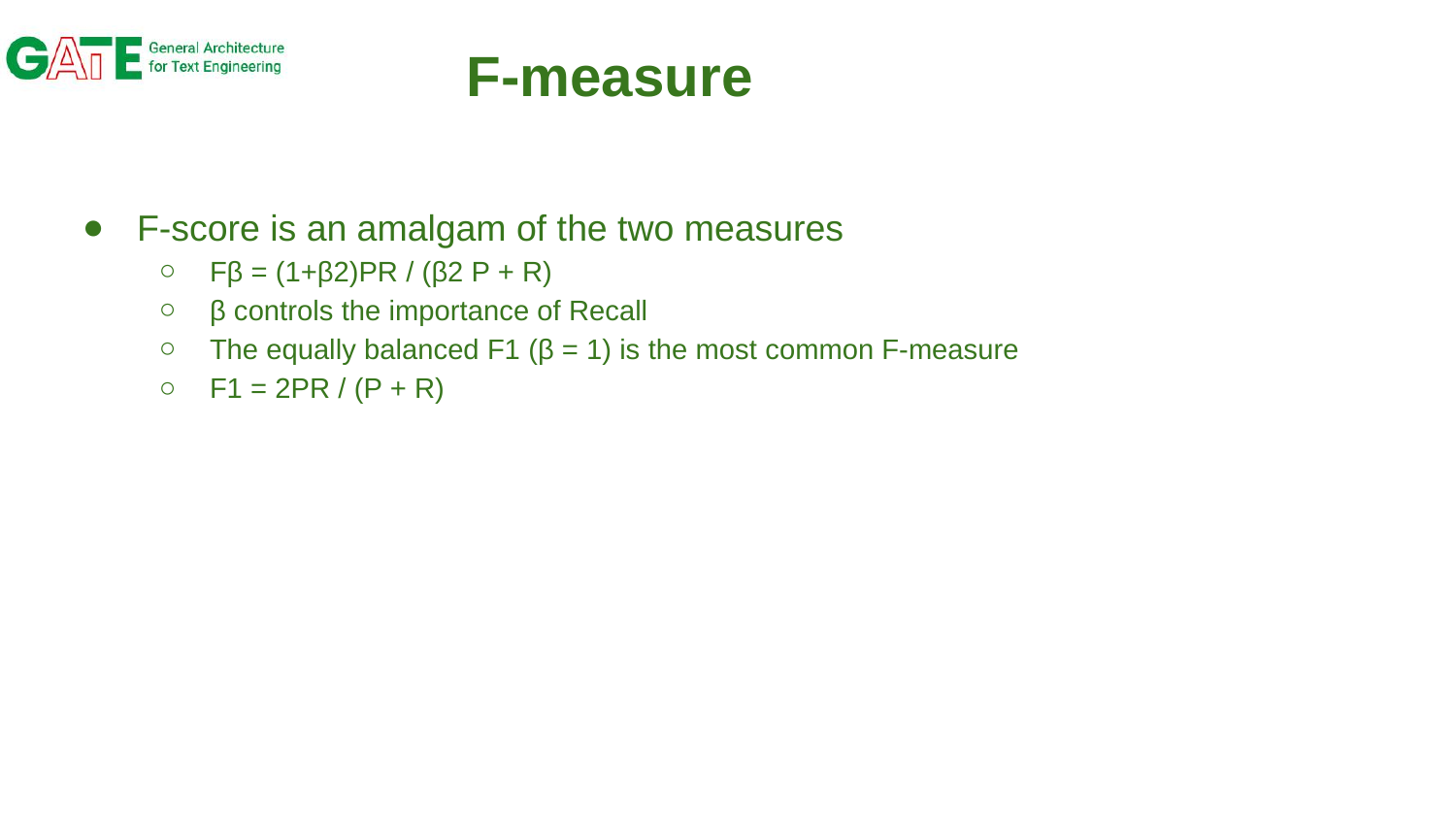

# F-measure
F-score is an amalgam of the two measures
Fβ = (1+β2)PR / (β2 P + R)
β controls the importance of Recall
The equally balanced F1 (β = 1) is the most common F-measure
F1 = 2PR / (P + R)